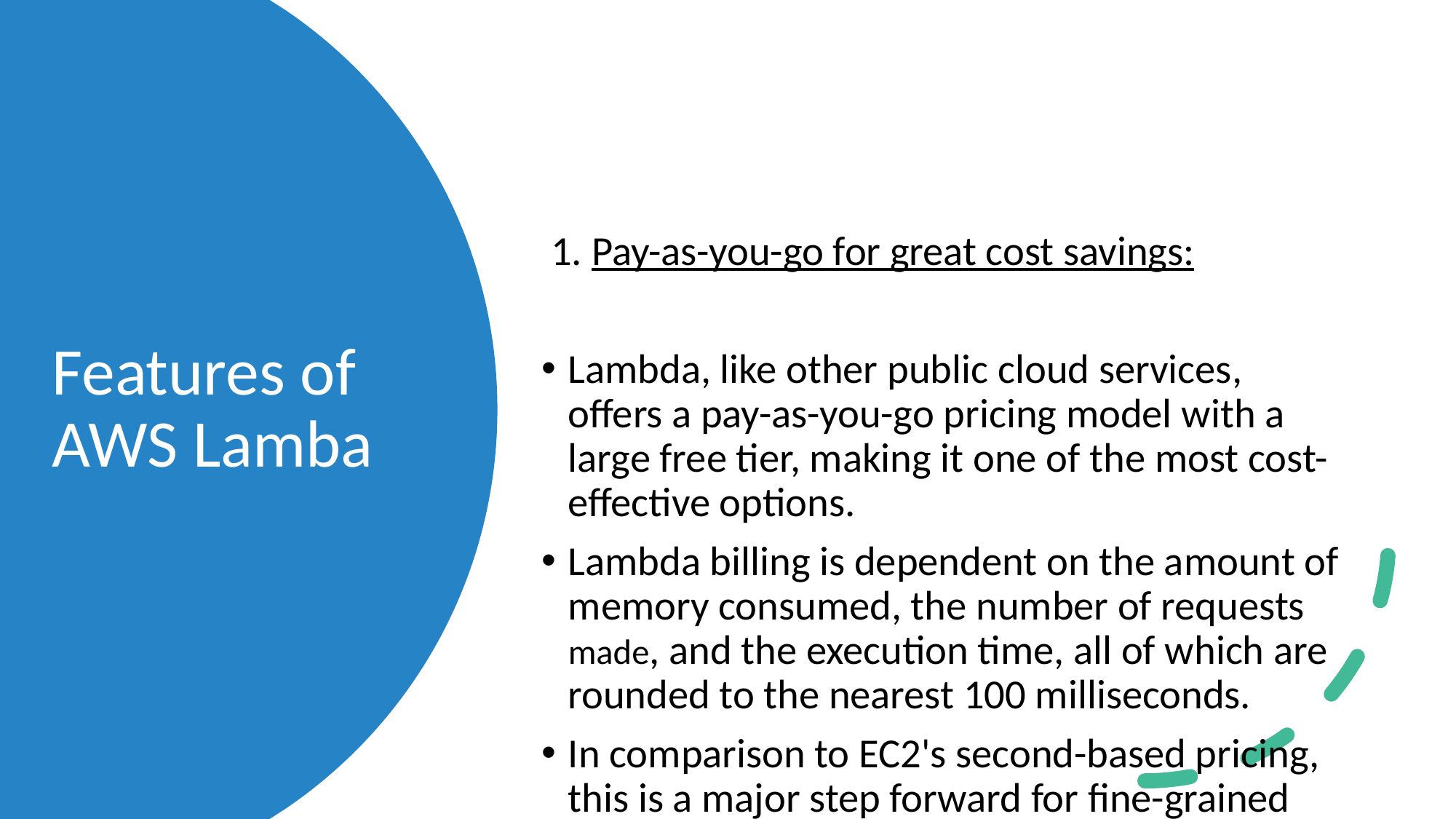

# Features of AWS Lamba
 1. Pay-as-you-go for great cost savings:

Lambda, like other public cloud services, offers a pay-as-you-go pricing model with a large free tier, making it one of the most cost-effective options.
Lambda billing is dependent on the amount of memory consumed, the number of requests made, and the execution time, all of which are rounded to the nearest 100 milliseconds.
In comparison to EC2's second-based pricing, this is a major step forward for fine-grained billing in order to avoid paying for spare compute resources.